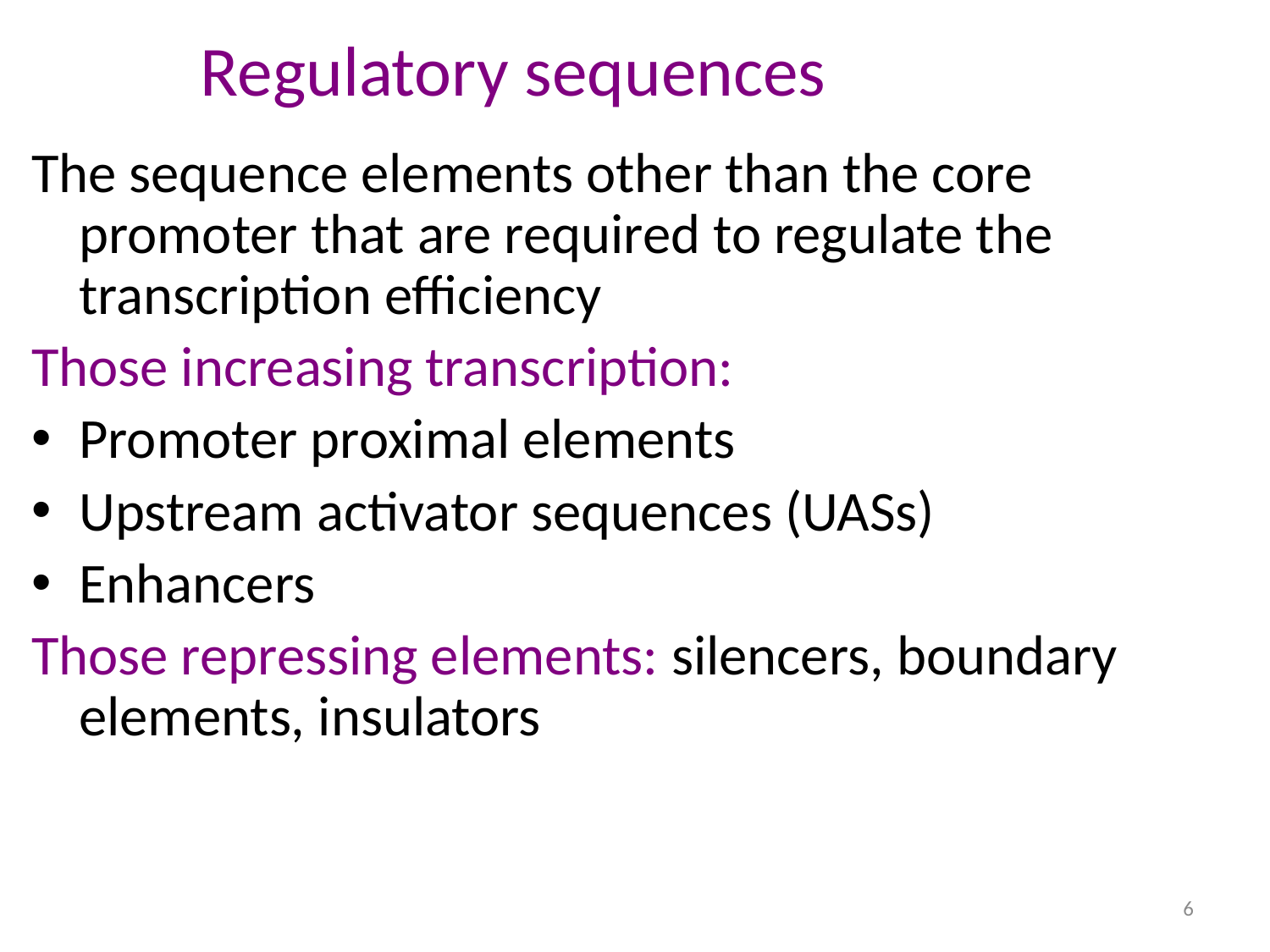

Regulatory sequences
The sequence elements other than the core promoter that are required to regulate the transcription efficiency
Those increasing transcription:
Promoter proximal elements
Upstream activator sequences (UASs)
Enhancers
Those repressing elements: silencers, boundary elements, insulators
6